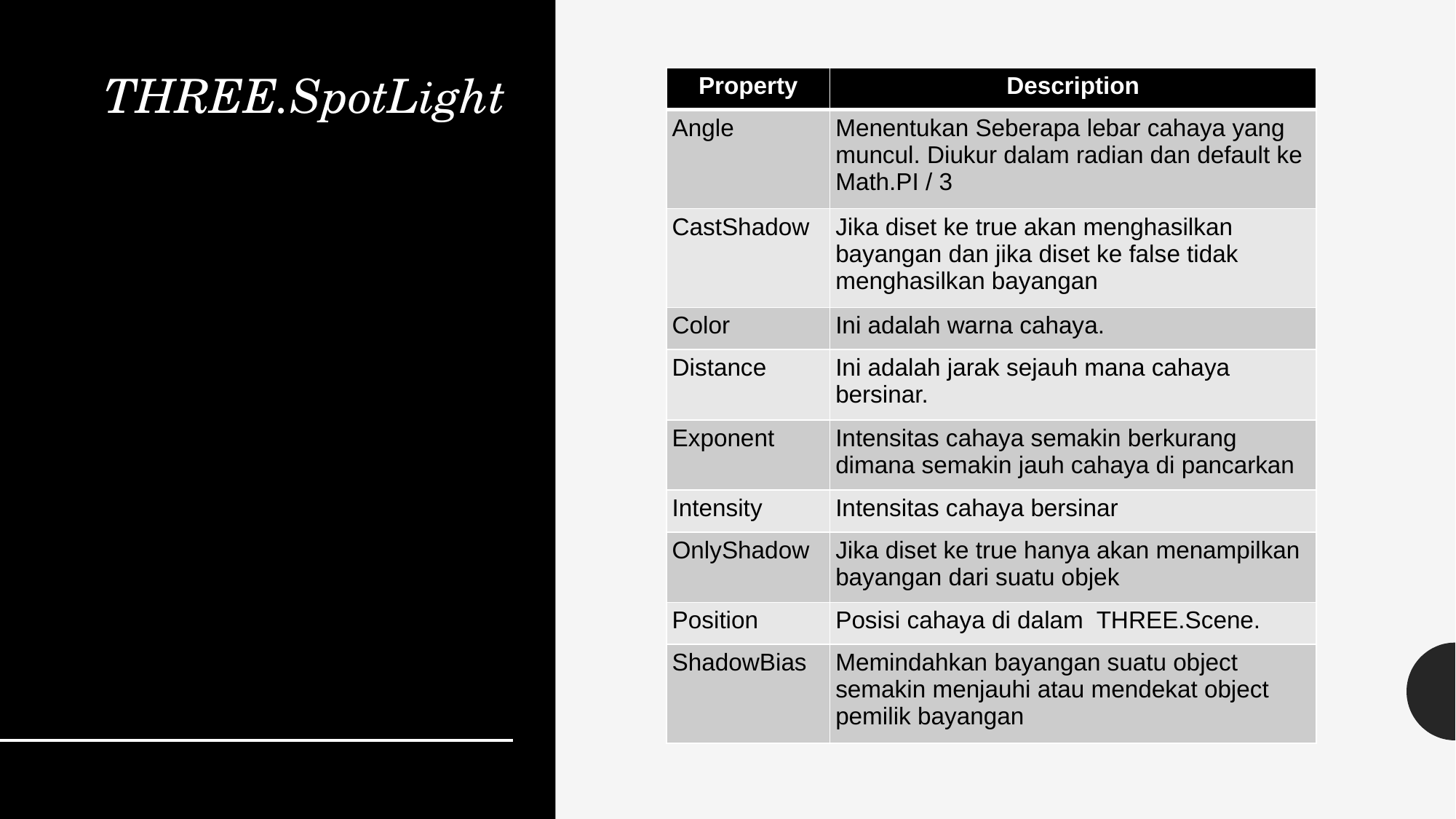

# THREE.SpotLight
| Property | Description |
| --- | --- |
| Angle | Menentukan Seberapa lebar cahaya yang muncul. Diukur dalam radian dan default ke Math.PI / 3 |
| CastShadow | Jika diset ke true akan menghasilkan bayangan dan jika diset ke false tidak menghasilkan bayangan |
| Color | Ini adalah warna cahaya. |
| Distance | Ini adalah jarak sejauh mana cahaya bersinar. |
| Exponent | Intensitas cahaya semakin berkurang dimana semakin jauh cahaya di pancarkan |
| Intensity | Intensitas cahaya bersinar |
| OnlyShadow | Jika diset ke true hanya akan menampilkan bayangan dari suatu objek |
| Position | Posisi cahaya di dalam THREE.Scene. |
| ShadowBias | Memindahkan bayangan suatu object semakin menjauhi atau mendekat object pemilik bayangan |